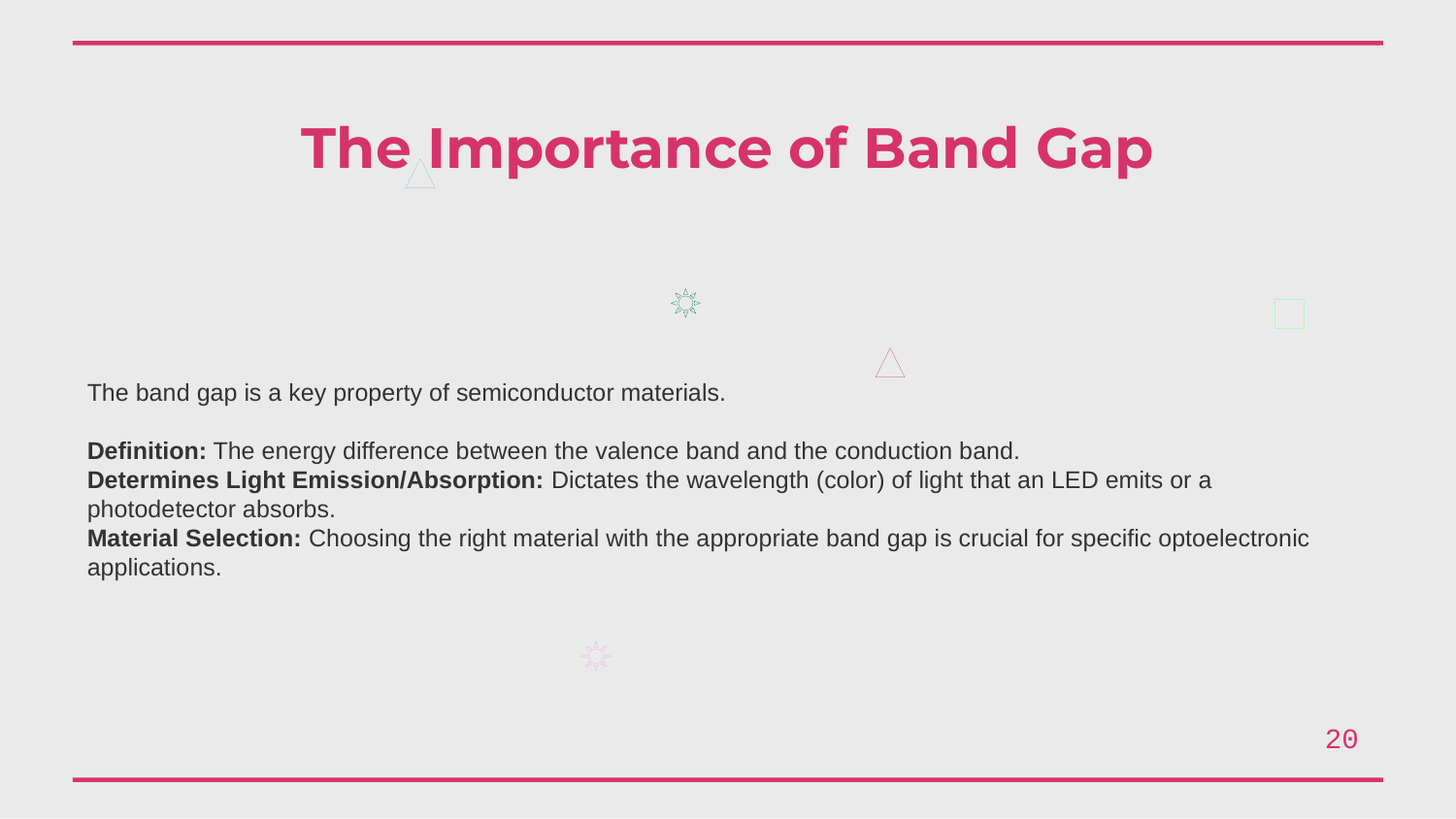

The Importance of Band Gap

The band gap is a key property of semiconductor materials.

Definition: The energy difference between the valence band and the conduction band.
Determines Light Emission/Absorption: Dictates the wavelength (color) of light that an LED emits or a photodetector absorbs.
Material Selection: Choosing the right material with the appropriate band gap is crucial for specific optoelectronic applications.

20